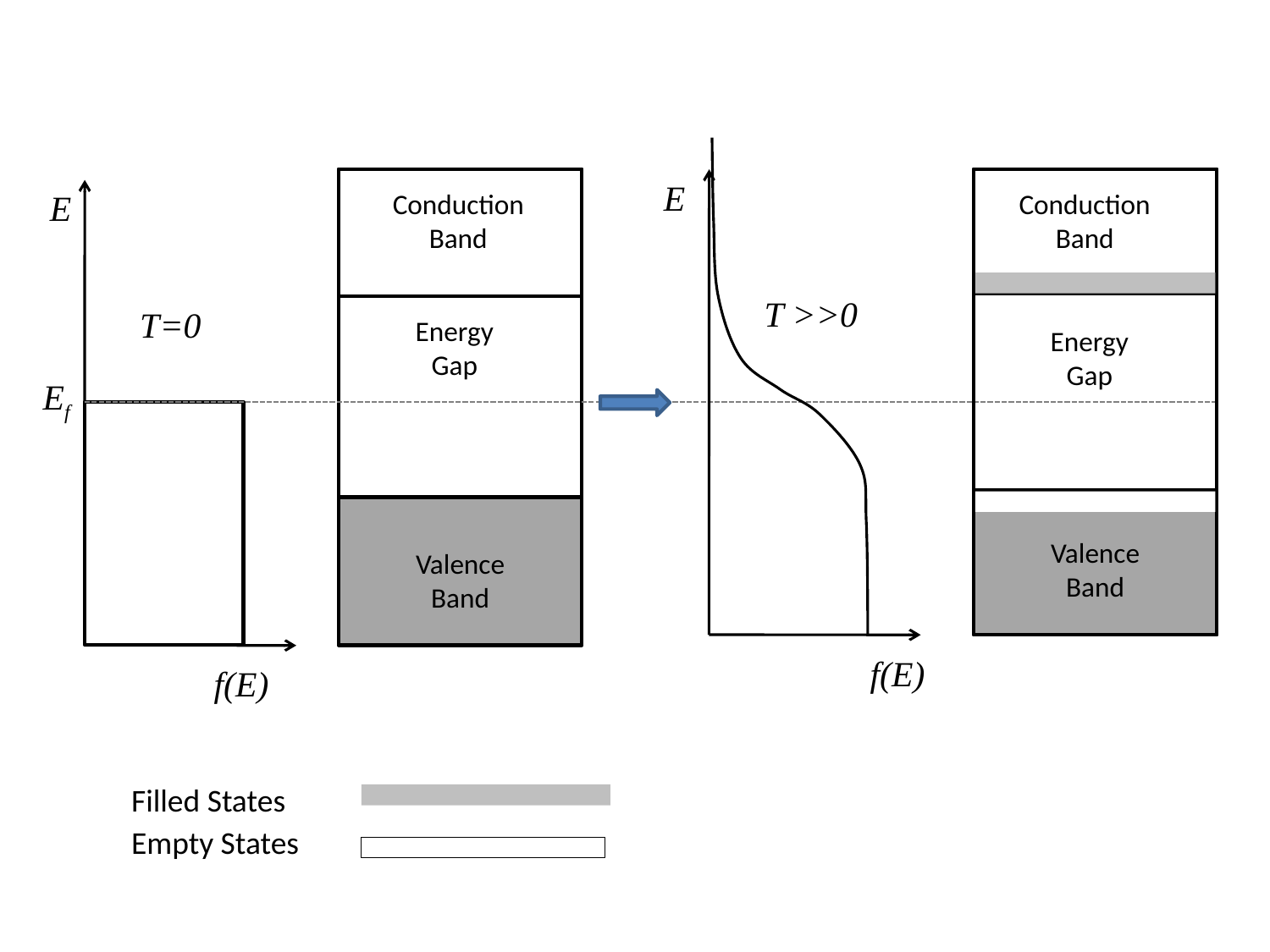

E
T >>0

f(E)

Conduction
Band
Energy
Gap
Valence
Band

E
Conduction
Band

T=0
Energy
Gap
Ef

Valence
Band
f(E)
Filled States

Empty States